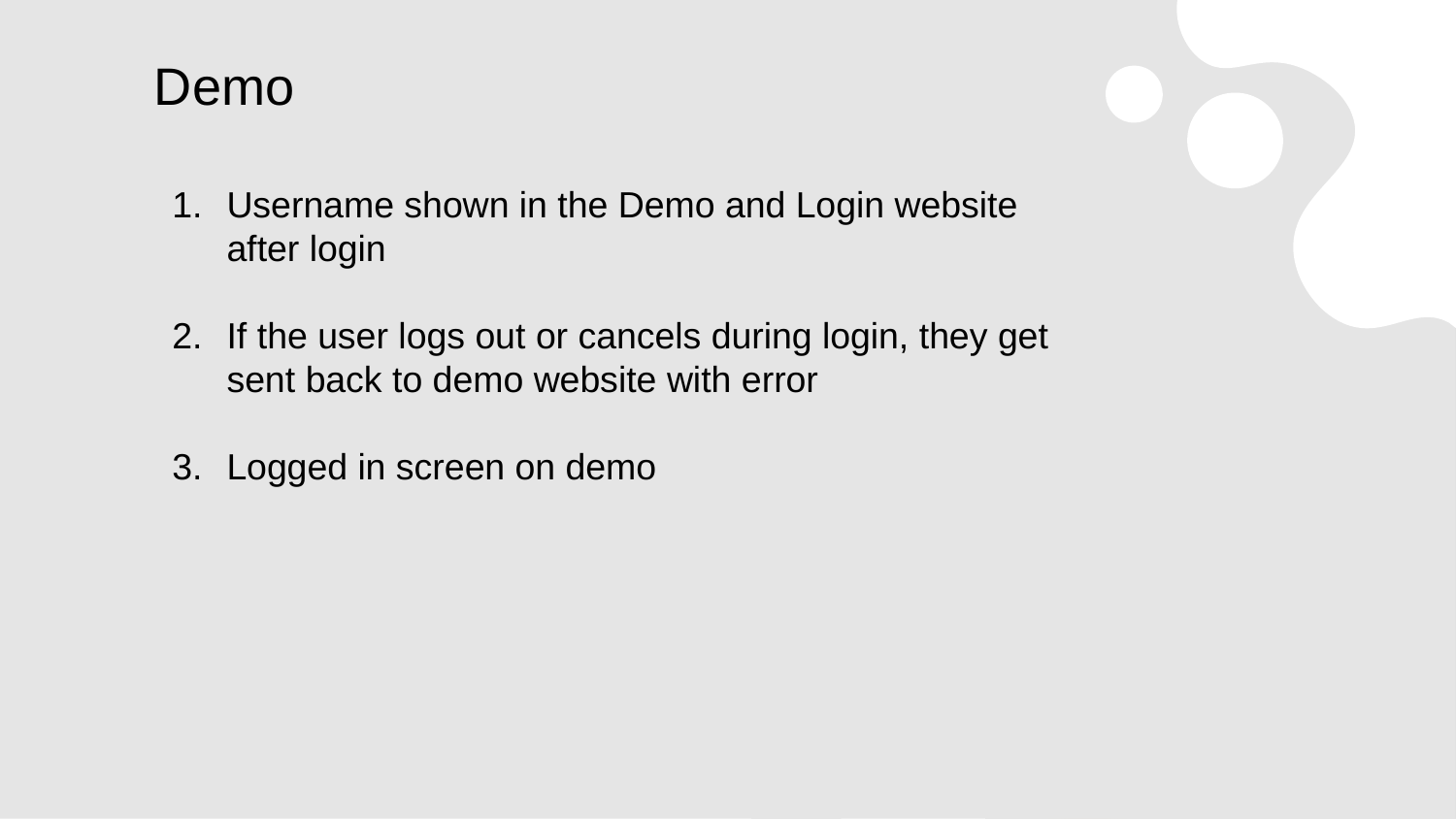

Demo
Username shown in the Demo and Login website after login

If the user logs out or cancels during login, they get sent back to demo website with error

Logged in screen on demo